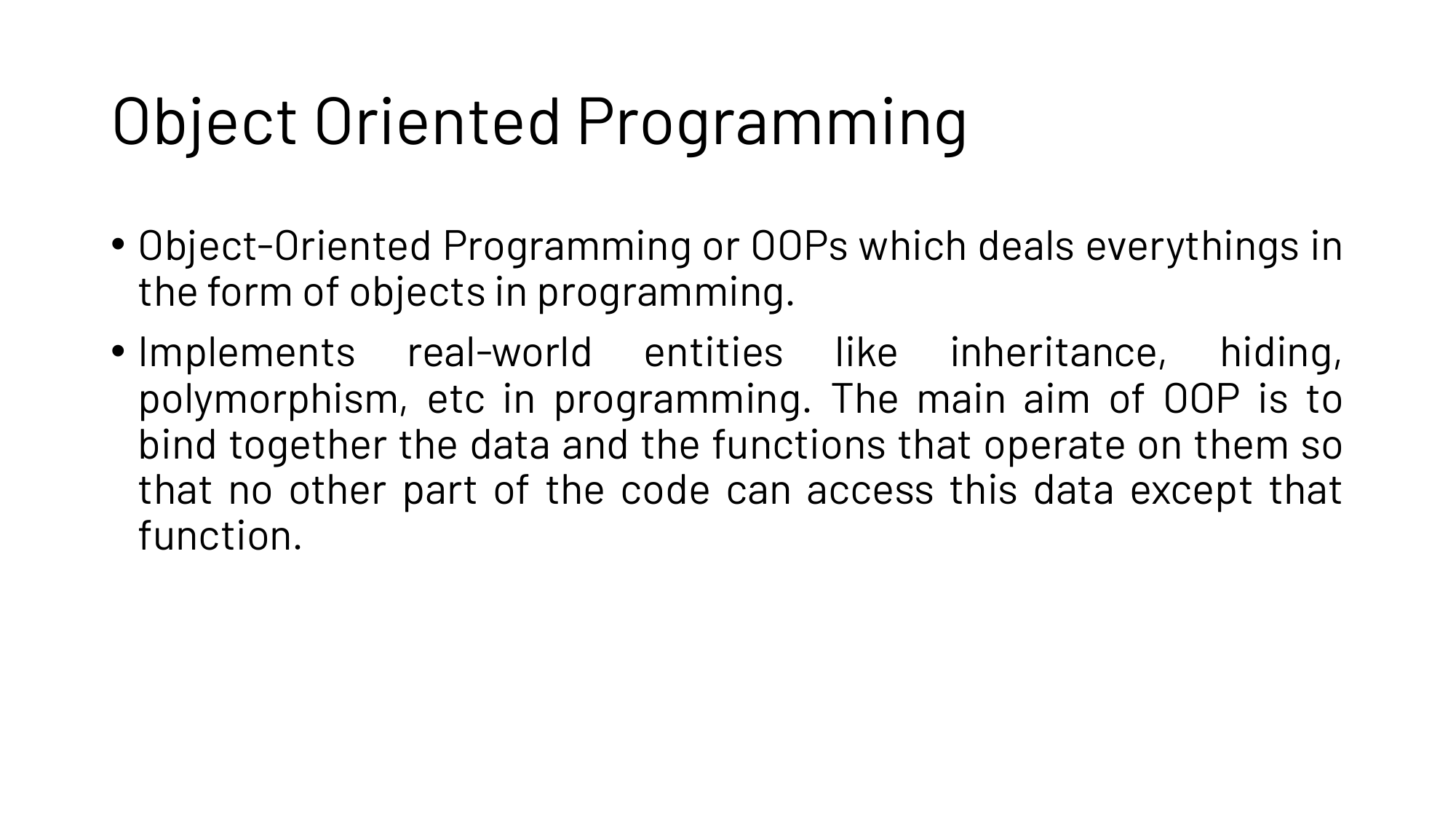

# Object Oriented Programming
Object-Oriented Programming or OOPs which deals everythings in the form of objects in programming.
Implements real-world entities like inheritance, hiding, polymorphism, etc in programming. The main aim of OOP is to bind together the data and the functions that operate on them so that no other part of the code can access this data except that function.